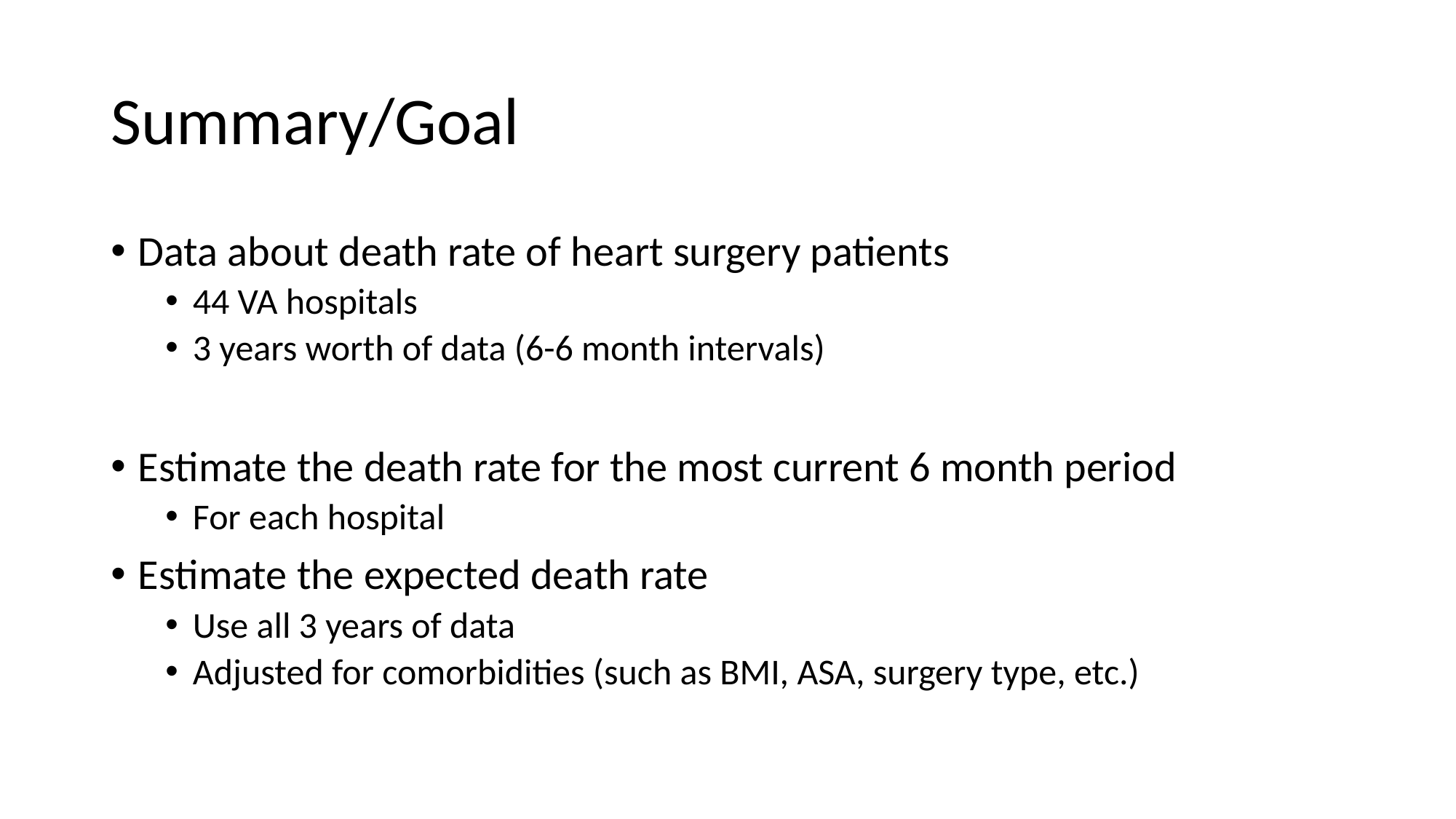

# Summary/Goal
Data about death rate of heart surgery patients
44 VA hospitals
3 years worth of data (6-6 month intervals)

Estimate the death rate for the most current 6 month period
For each hospital
Estimate the expected death rate
Use all 3 years of data
Adjusted for comorbidities (such as BMI, ASA, surgery type, etc.)